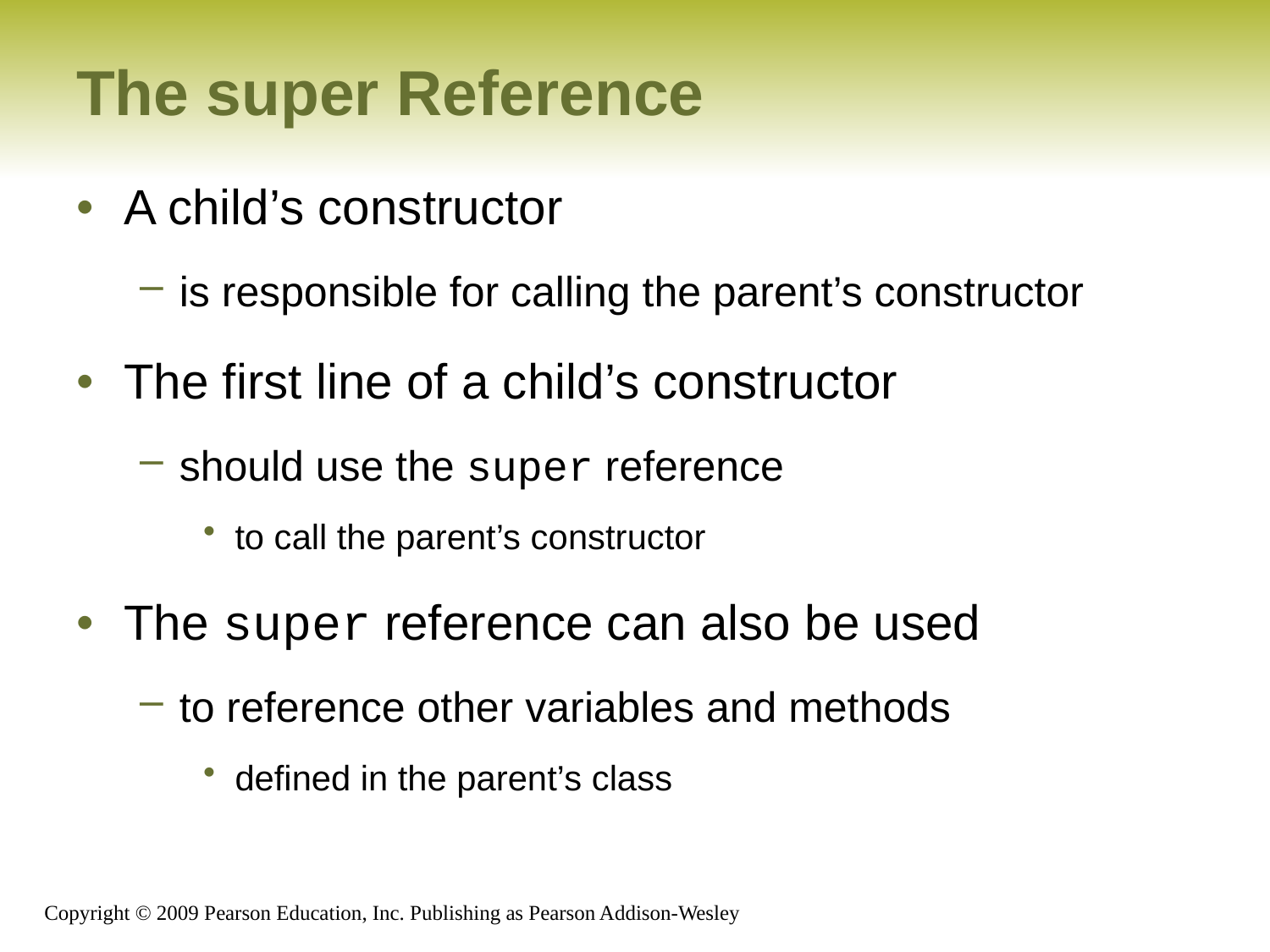

# The super Reference
A child’s constructor
is responsible for calling the parent’s constructor
The first line of a child’s constructor
should use the super reference
to call the parent’s constructor
The super reference can also be used
to reference other variables and methods
defined in the parent’s class